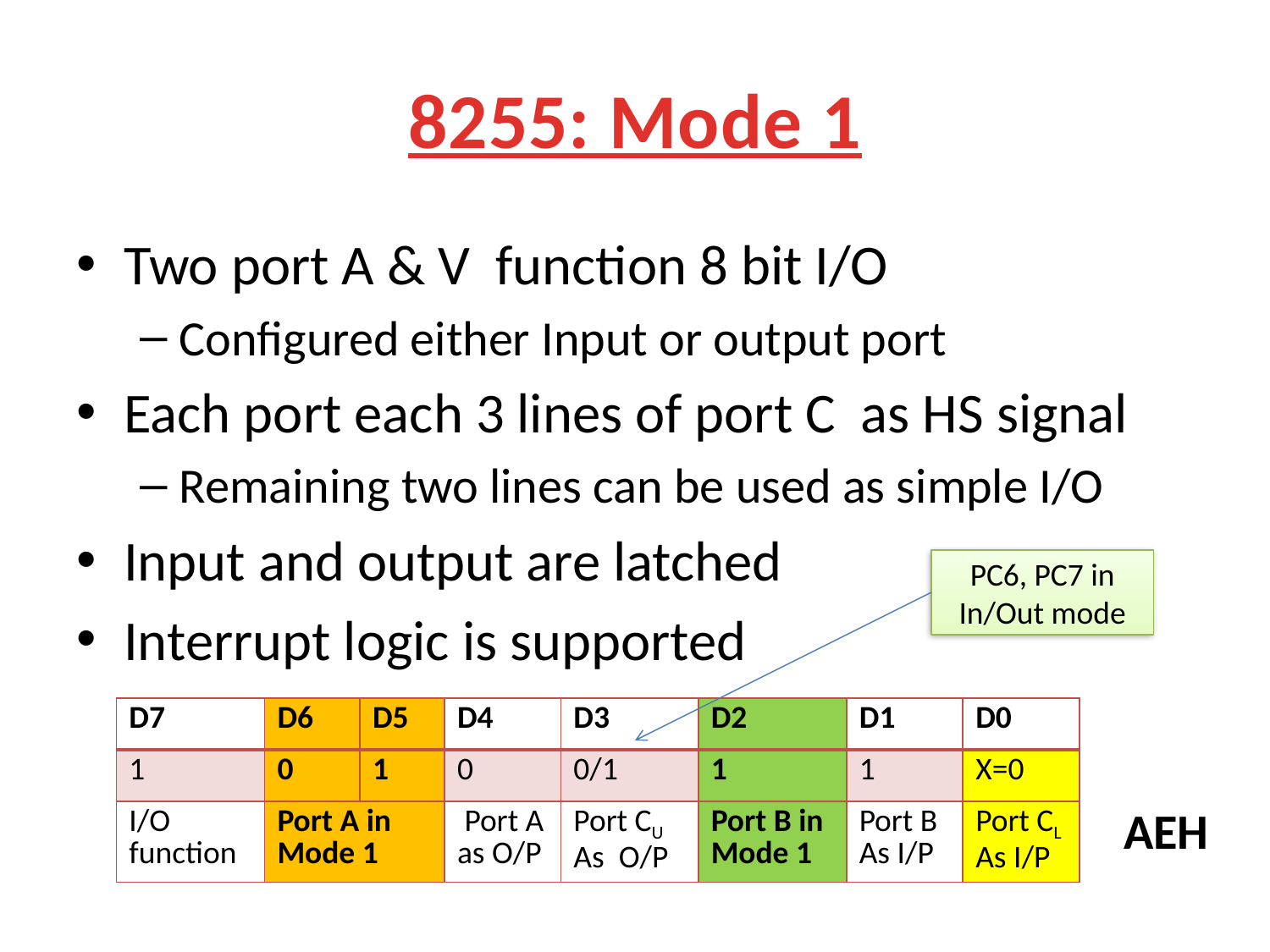

# 8255: Mode 1
Two port A & V  function 8 bit I/O
Configured either Input or output port
Each port each 3 lines of port C  as HS signal
Remaining two lines can be used as simple I/O
Input and output are latched
Interrupt logic is supported

PC6, PC7 in
In/Out mode
| D7 | D6 | D5 | D4 | D3 | D2 | D1 | D0 |
| --- | --- | --- | --- | --- | --- | --- | --- |
| 1 | 0 | 1 | 0 | 0/1 | 1 | 1 | X=0 |
| I/O function | Port A in Mode 1 |  | Port A as O/P | Port CU As O/P | Port B in Mode 1 | Port B As I/P | Port CL As I/P |
AEH